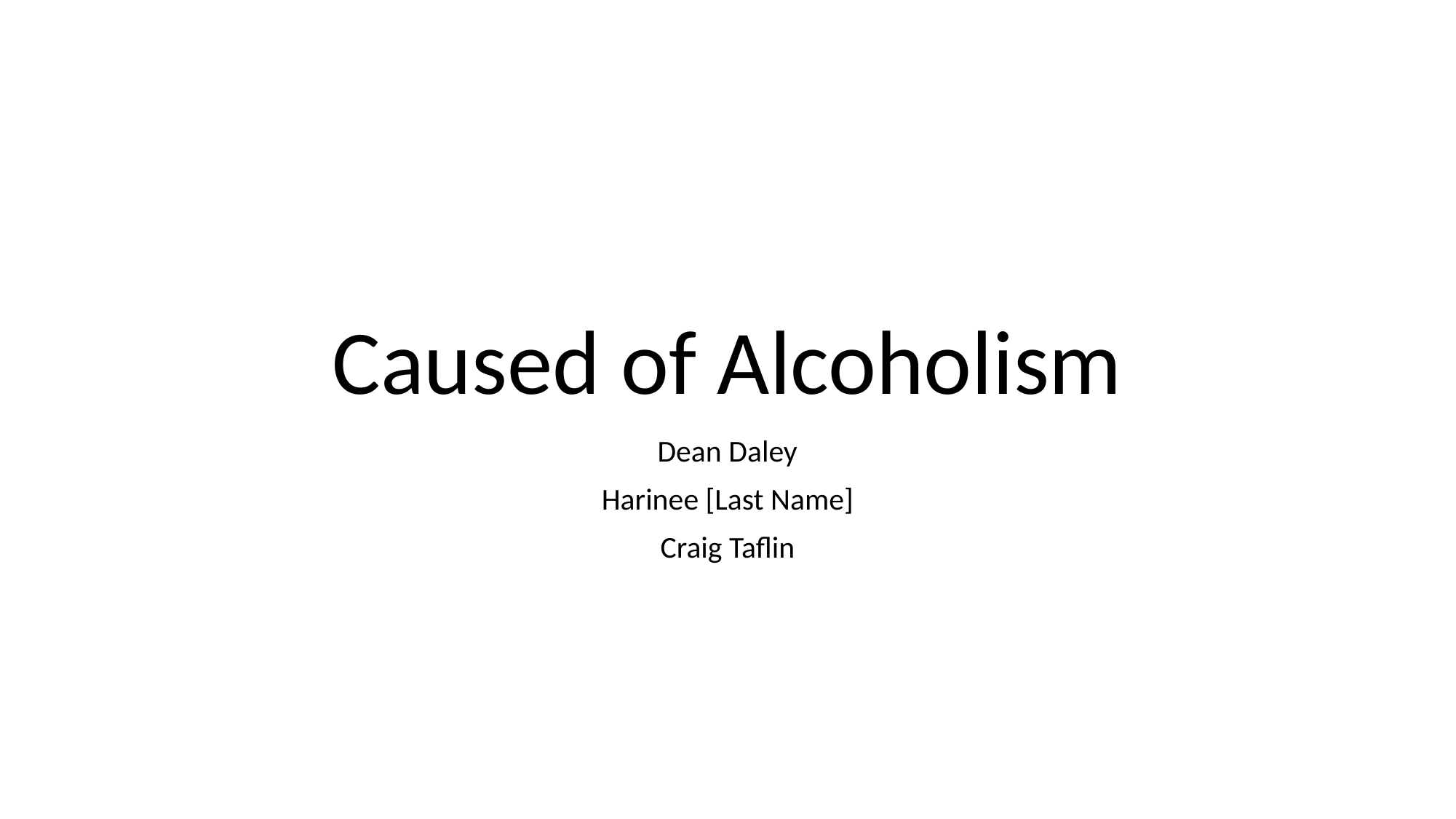

# Caused of Alcoholism
Dean Daley
Harinee [Last Name]
Craig Taflin